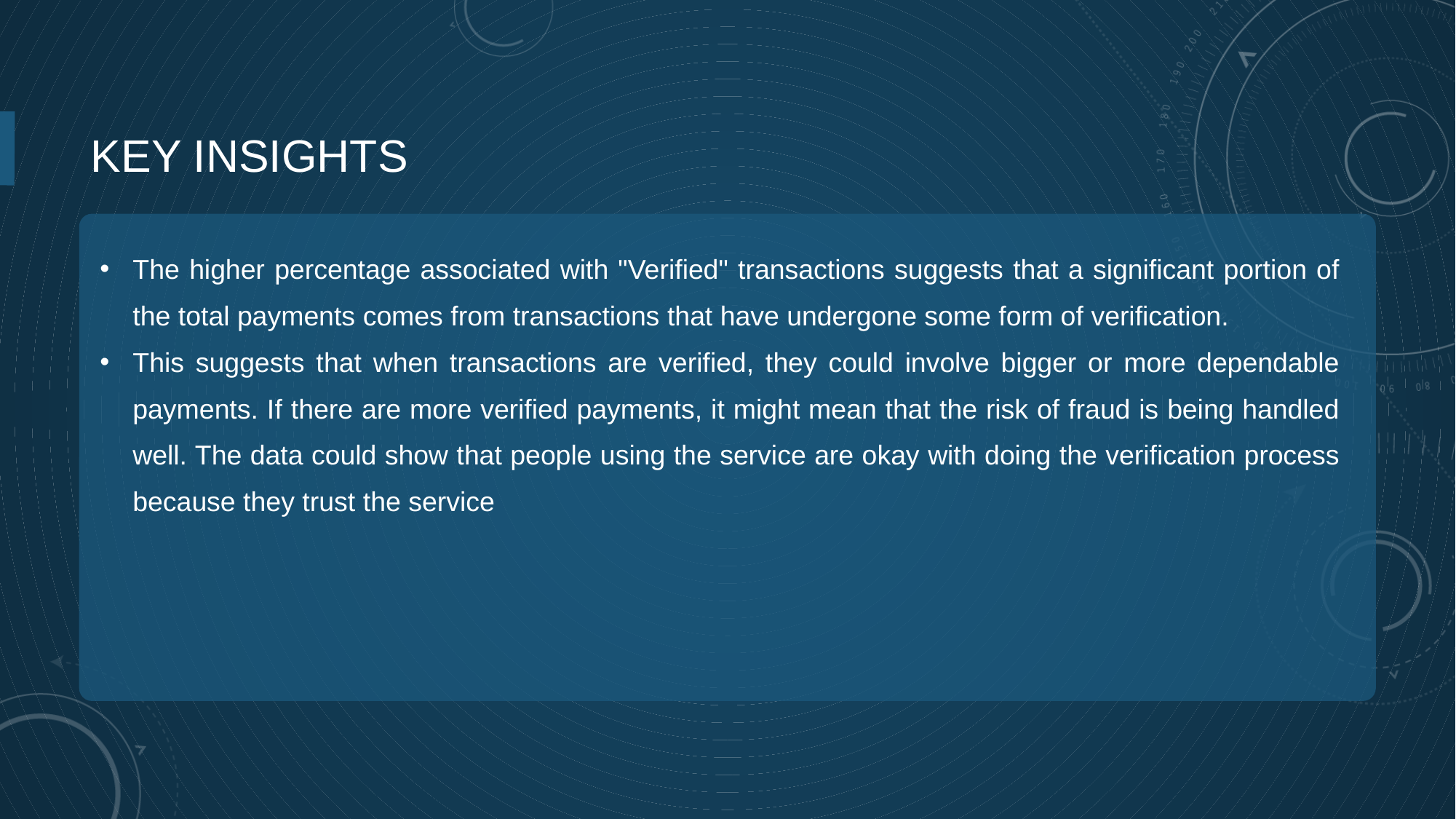

# Key Insights
The higher percentage associated with "Verified" transactions suggests that a significant portion of the total payments comes from transactions that have undergone some form of verification.
This suggests that when transactions are verified, they could involve bigger or more dependable payments. If there are more verified payments, it might mean that the risk of fraud is being handled well. The data could show that people using the service are okay with doing the verification process because they trust the service